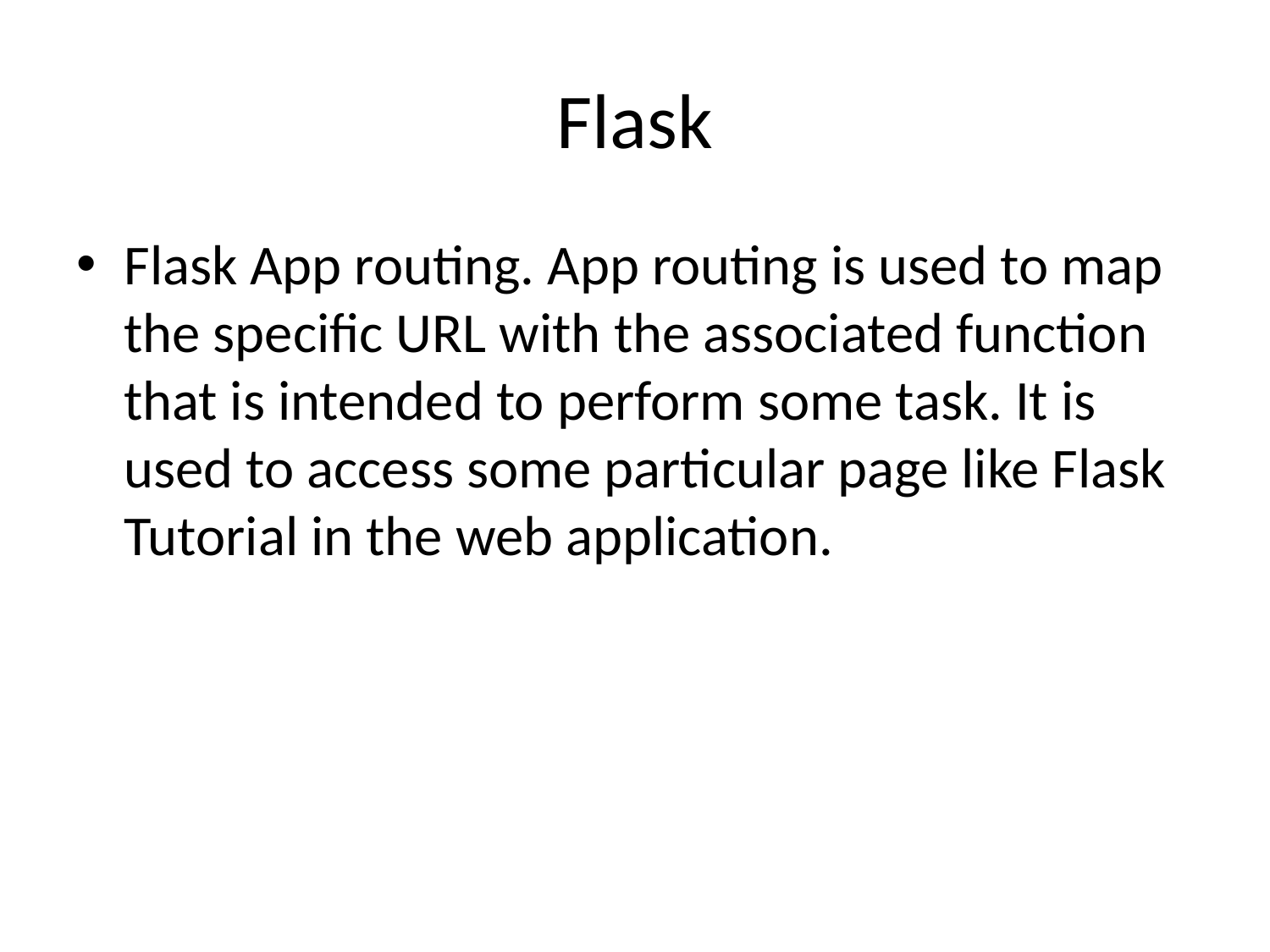

# Flask
Flask App routing. App routing is used to map the specific URL with the associated function that is intended to perform some task. It is used to access some particular page like Flask Tutorial in the web application.